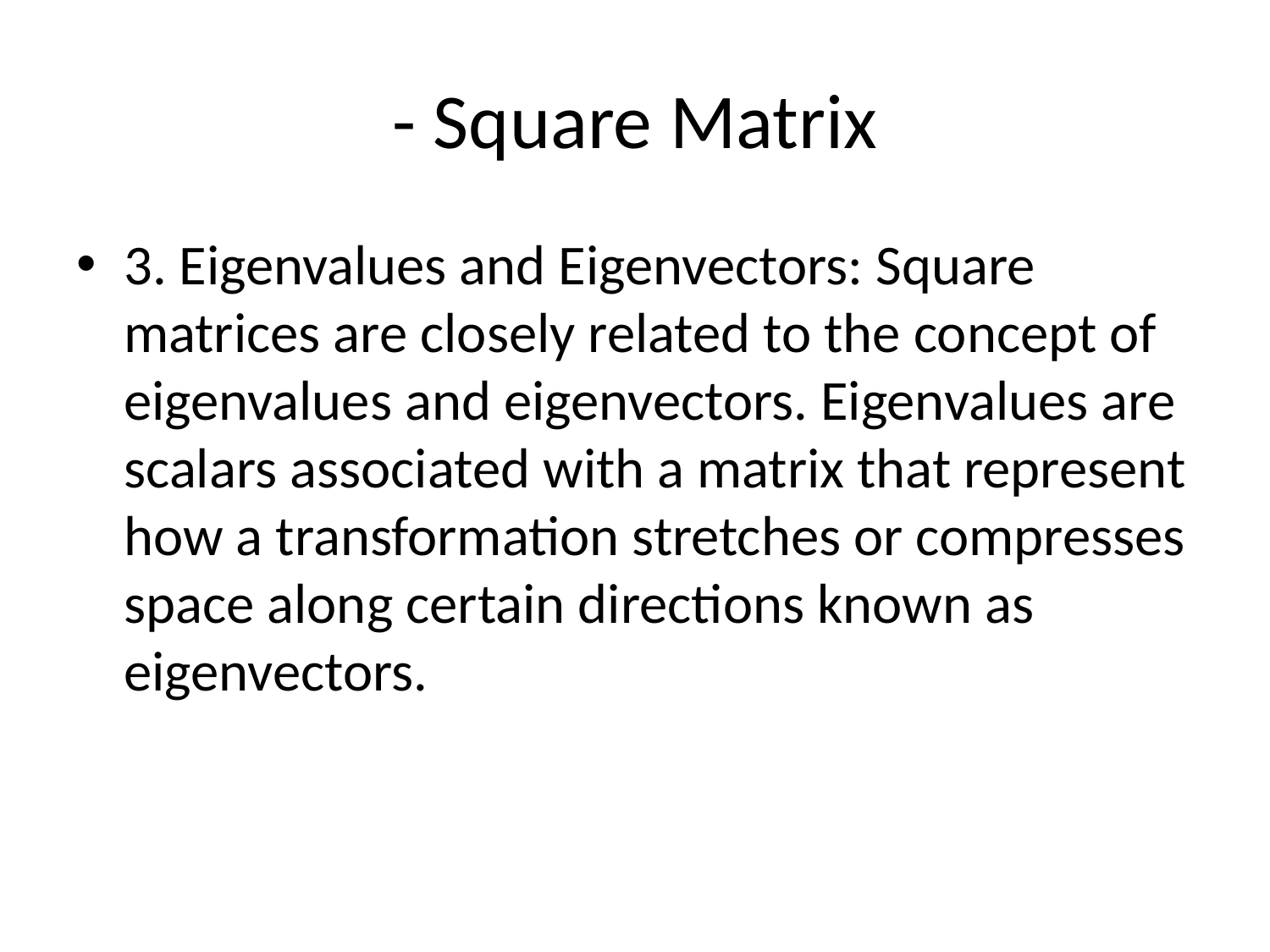

# - Square Matrix
3. Eigenvalues and Eigenvectors: Square matrices are closely related to the concept of eigenvalues and eigenvectors. Eigenvalues are scalars associated with a matrix that represent how a transformation stretches or compresses space along certain directions known as eigenvectors.